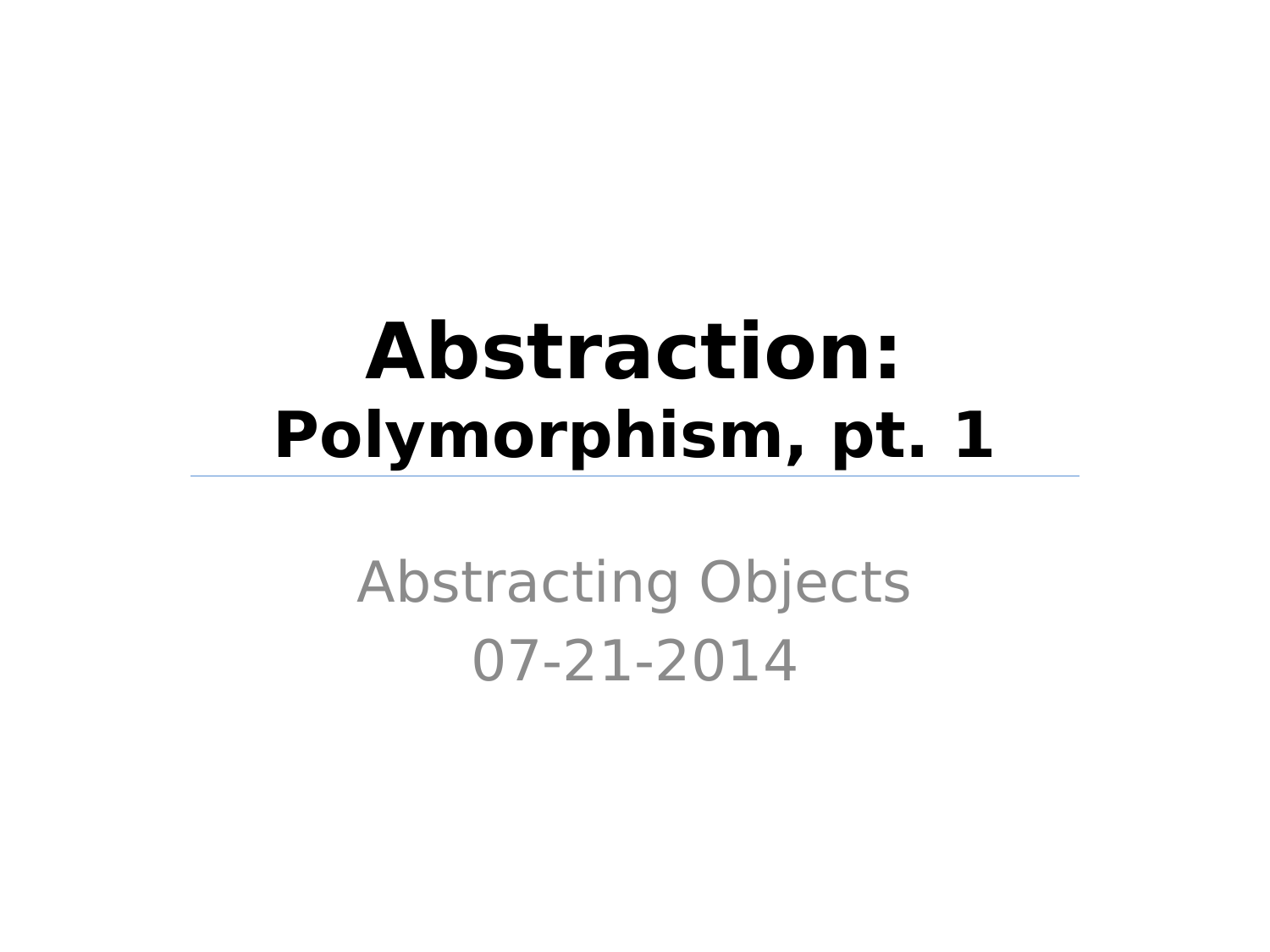

# Abstraction: Polymorphism, pt. 1
Abstracting Objects
07-21-2014